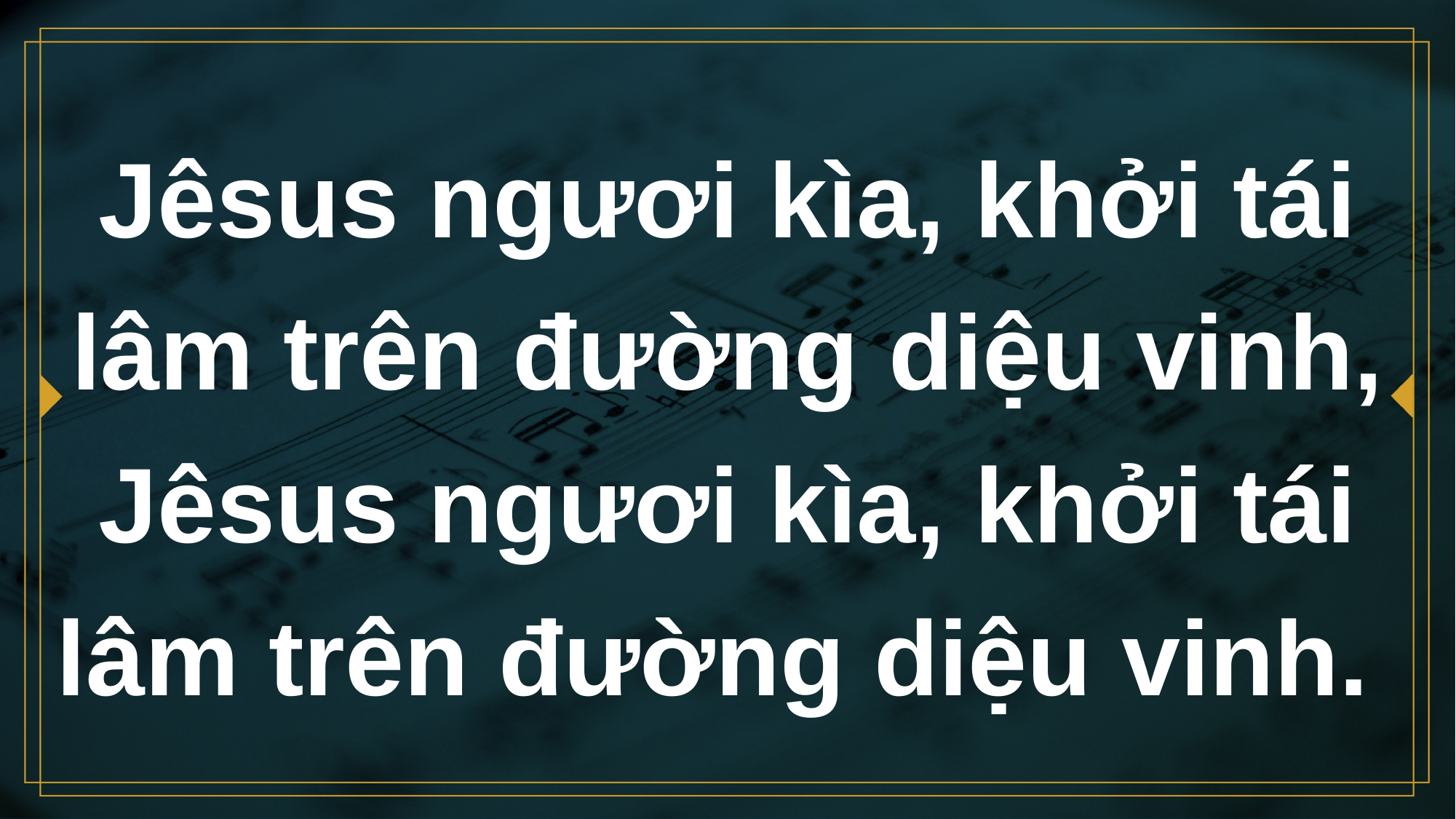

# Jêsus ngươi kìa, khởi tái lâm trên đường diệu vinh, Jêsus ngươi kìa, khởi tái lâm trên đường diệu vinh.